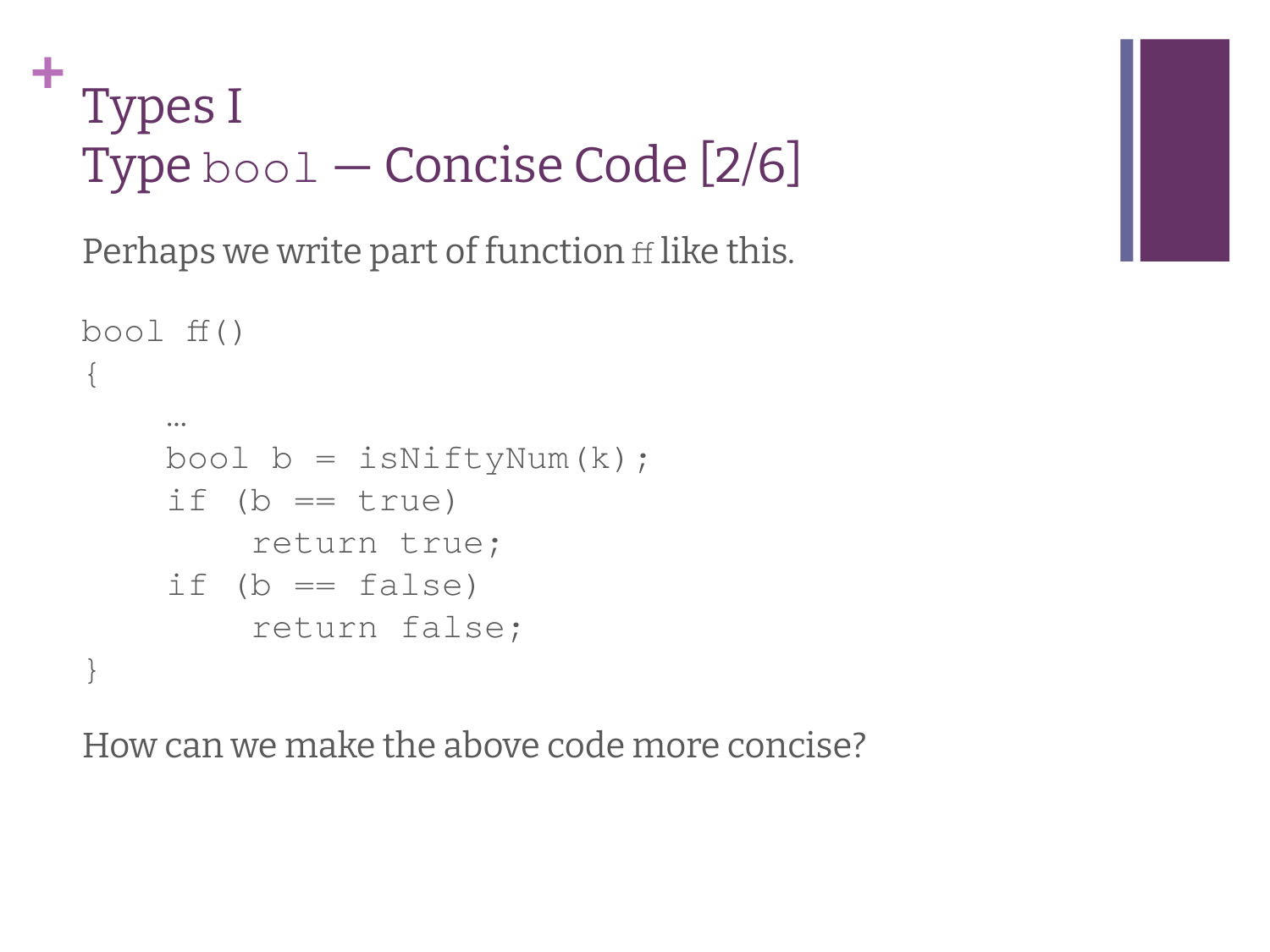

# Types I Type bool — Concise Code [2/6]
Perhaps we write part of function ff like this.
bool ff()
{
    …
    bool b = isNiftyNum(k);
    if (b == true)
        return true;
    if (b == false)
        return false;
}
How can we make the above code more concise?